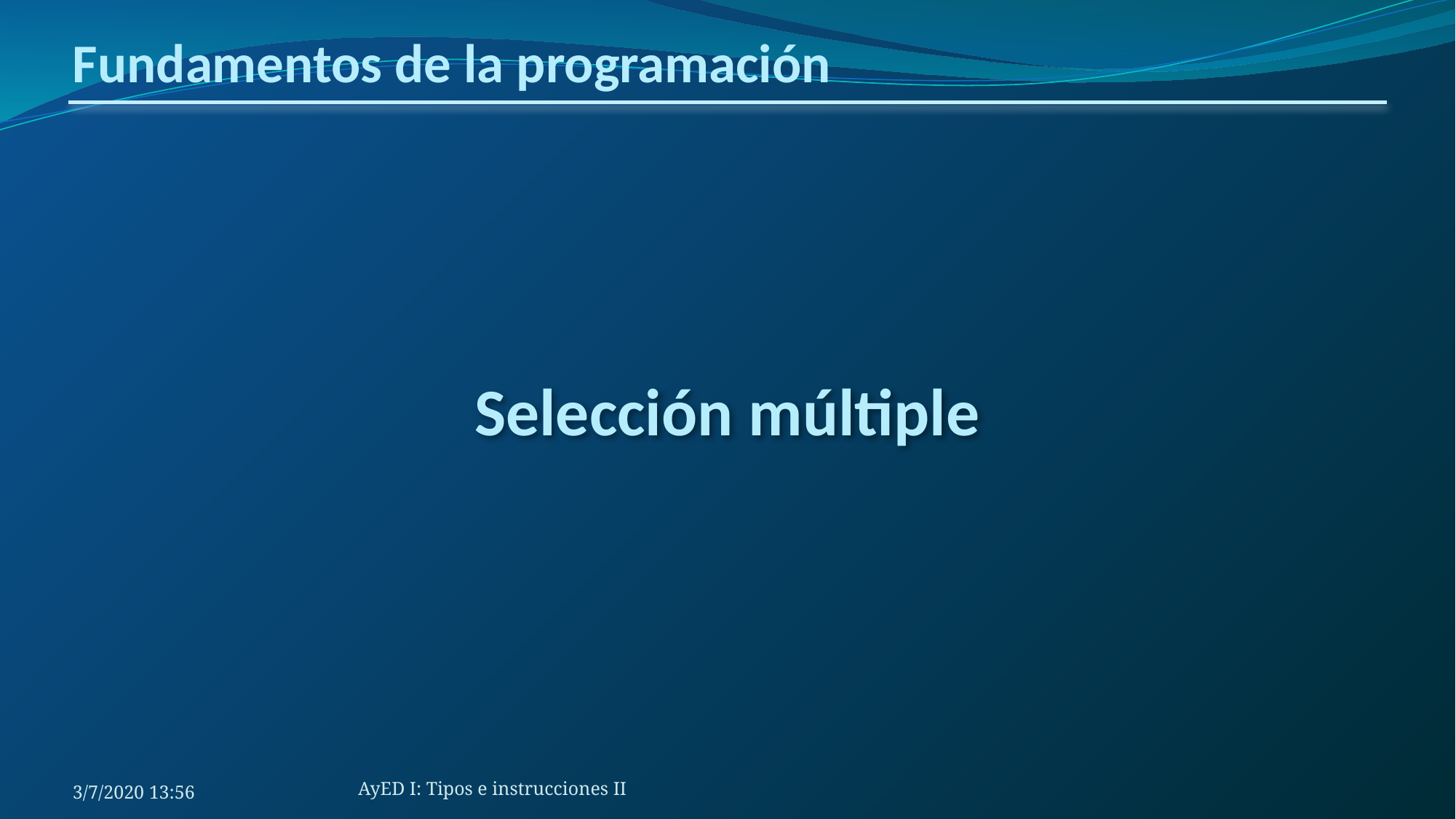

# Fundamentos de la programación
Selección múltiple
AyED I: Tipos e instrucciones II
3/7/2020 13:56